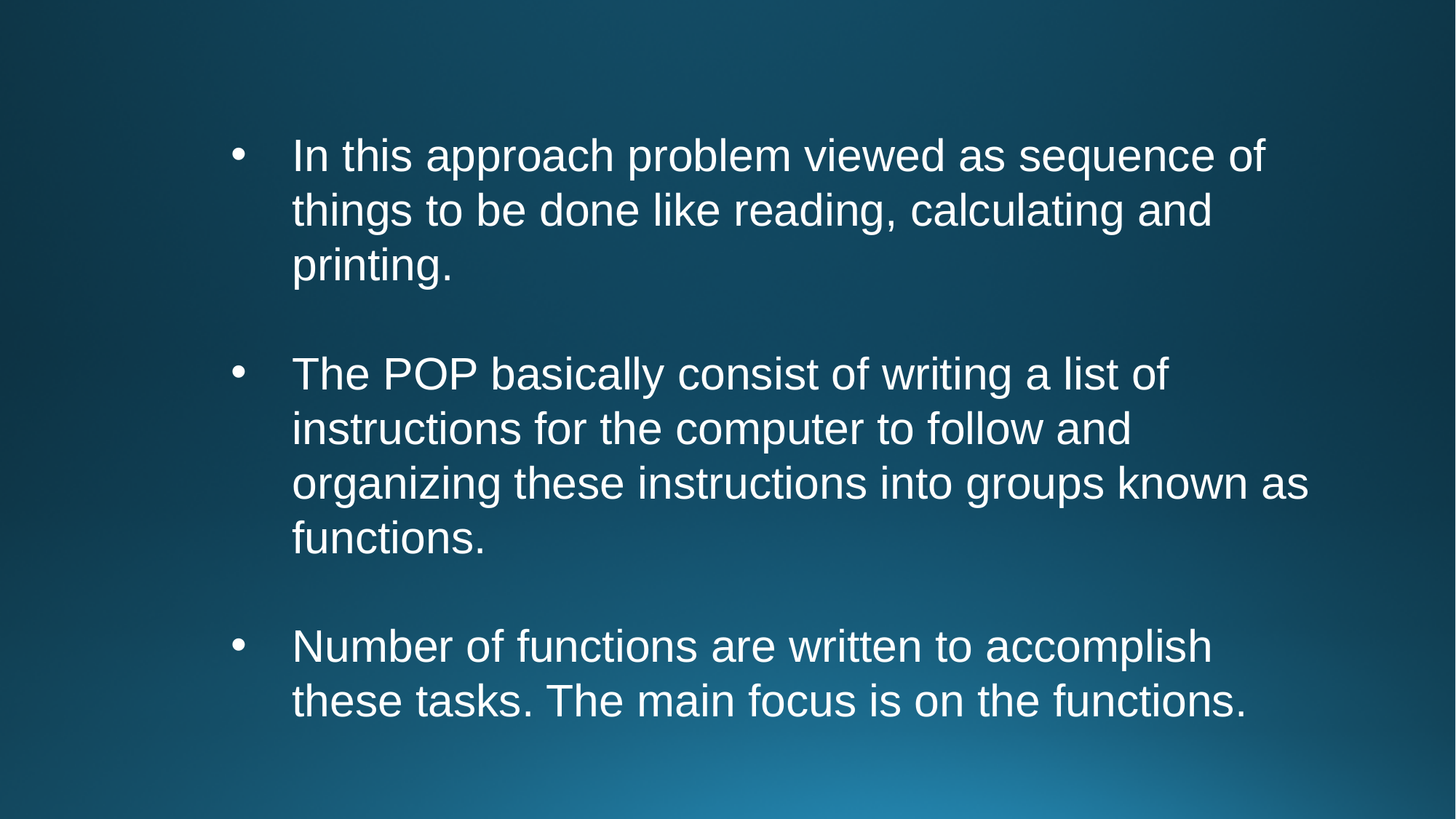

In this approach problem viewed as sequence of things to be done like reading, calculating and printing.

The POP basically consist of writing a list of instructions for the computer to follow and organizing these instructions into groups known as functions.

Number of functions are written to accomplish these tasks. The main focus is on the functions.